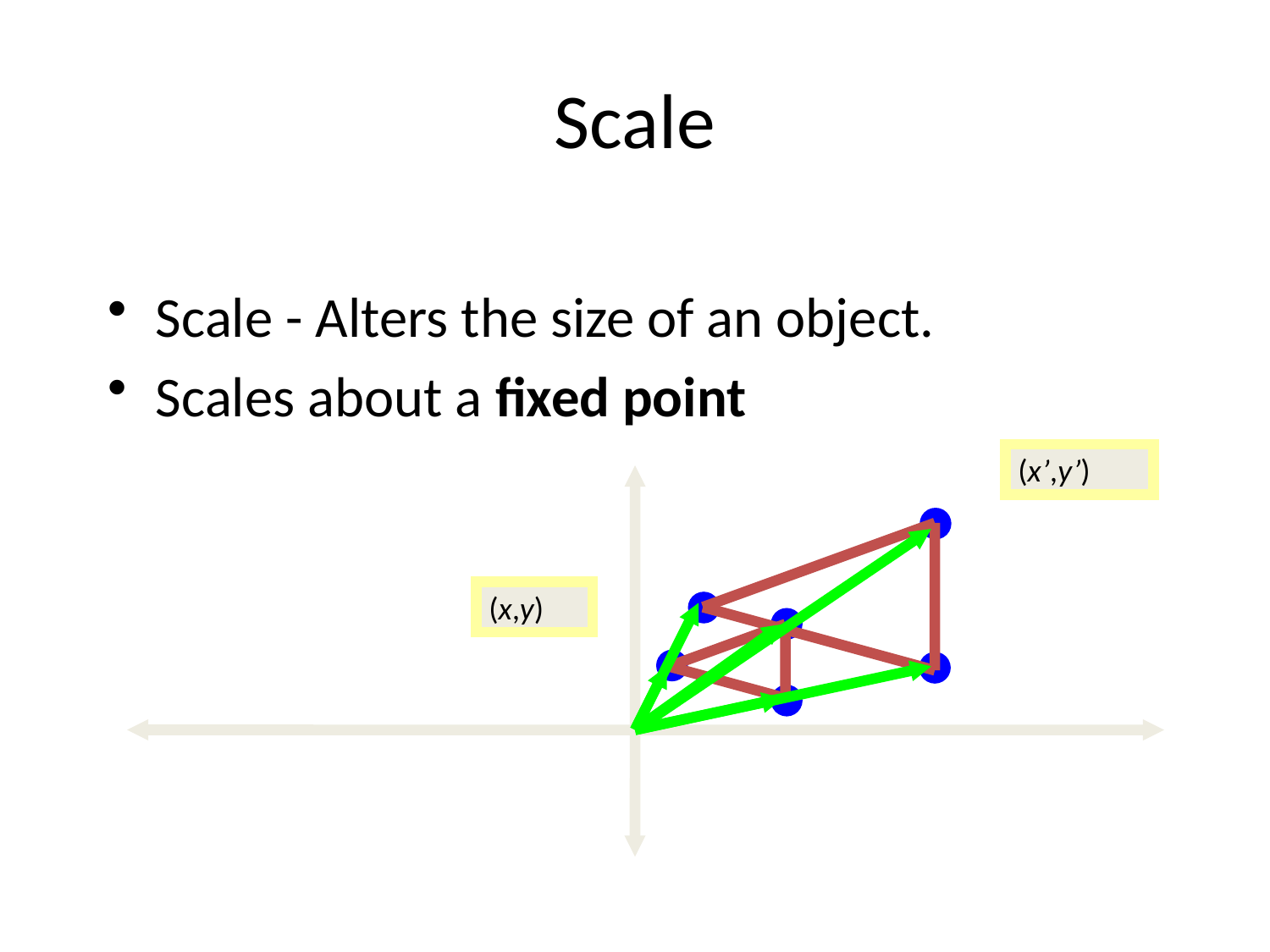

# Scale
Scale - Alters the size of an object.
Scales about a fixed point
(x’,y’)

(x,y)